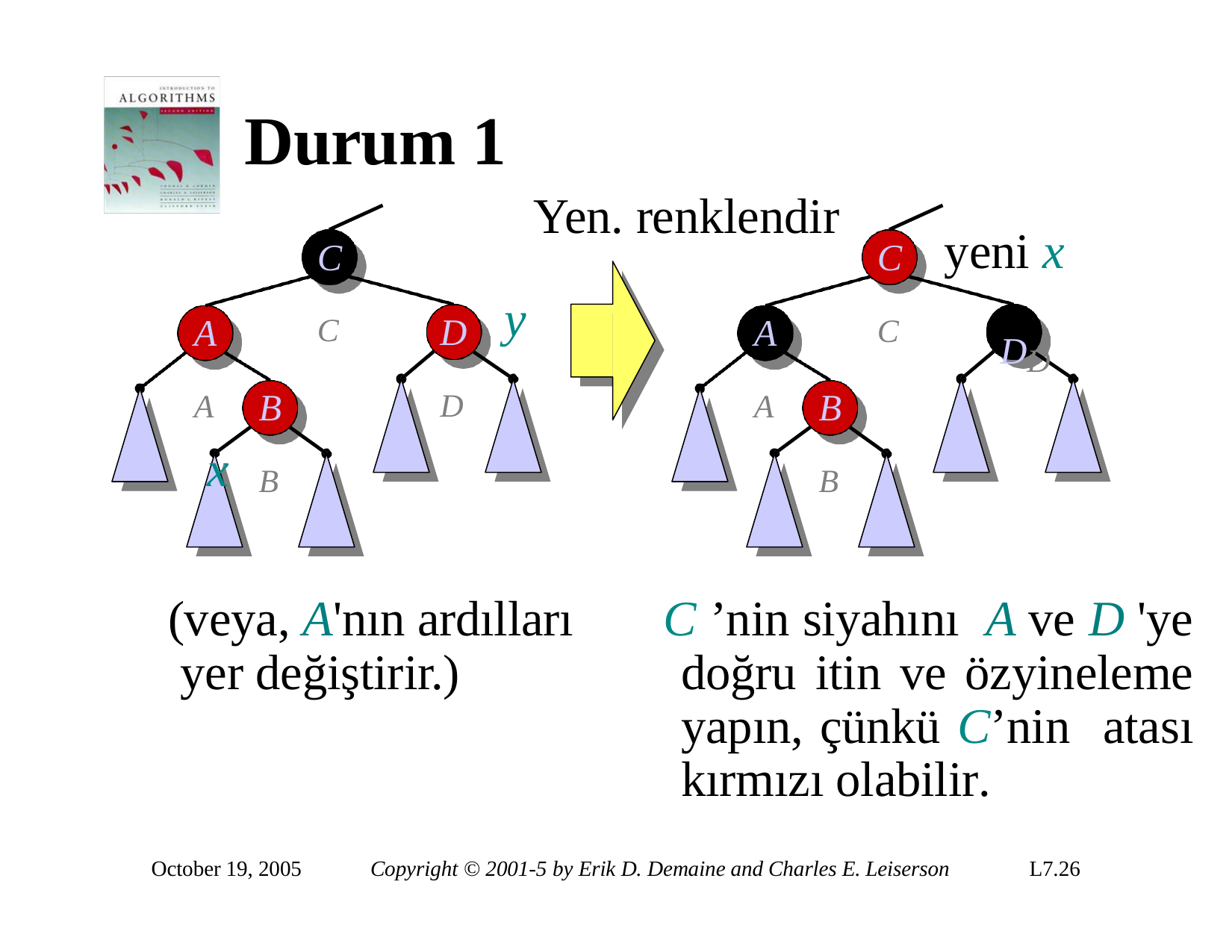

# Durum 1
Yen. renklendir

yeni x

DD

CC
CC

y

DD
AA

x
AA

BB
BB

(veya, A'nın ardılları yer değiştirir.)
C ’nin siyahını  A ve D 'ye doğru itin ve özyineleme yapın, çünkü C’nin  atası kırmızı olabilir.
October 19, 2005
Copyright © 2001-5 by Erik D. Demaine and Charles E. Leiserson
L7.26